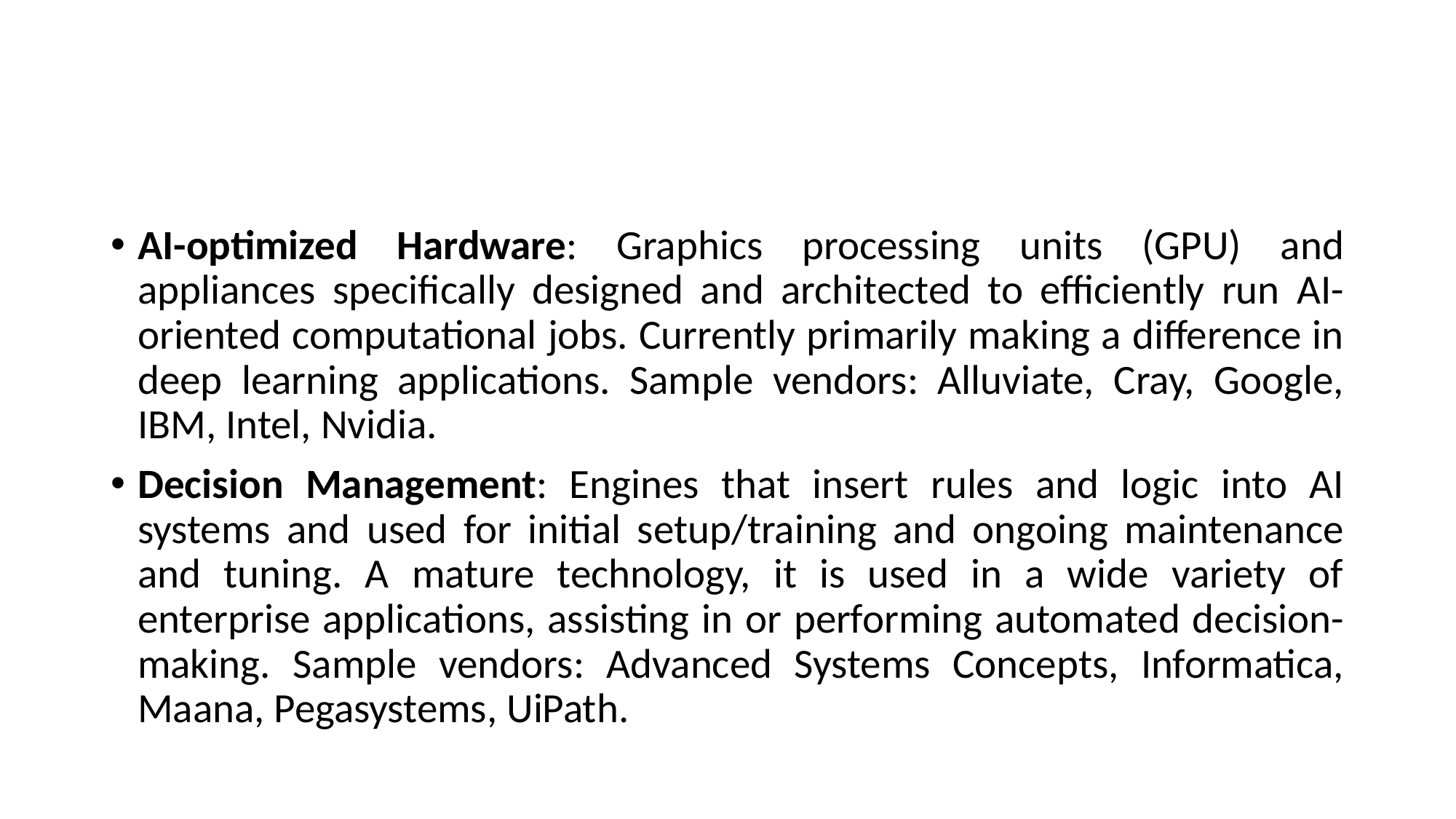

#
AI-optimized Hardware: Graphics processing units (GPU) and appliances specifically designed and architected to efficiently run AI-oriented computational jobs. Currently primarily making a difference in deep learning applications. Sample vendors: Alluviate, Cray, Google, IBM, Intel, Nvidia.
Decision Management: Engines that insert rules and logic into AI systems and used for initial setup/training and ongoing maintenance and tuning. A mature technology, it is used in a wide variety of enterprise applications, assisting in or performing automated decision-making. Sample vendors: Advanced Systems Concepts, Informatica, Maana, Pegasystems, UiPath.